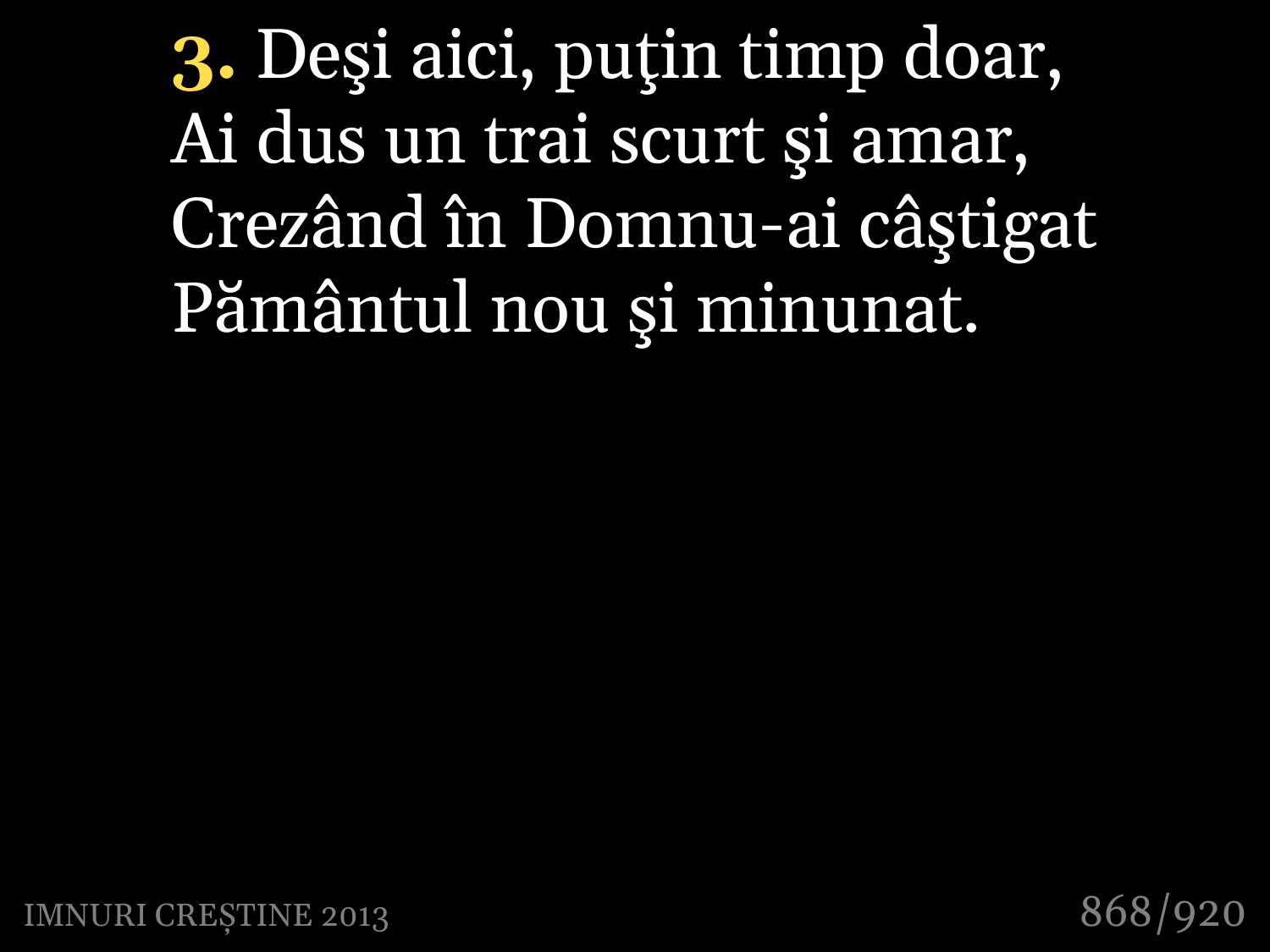

3. Deşi aici, puţin timp doar,
Ai dus un trai scurt şi amar,
Crezând în Domnu-ai câştigat
Pământul nou şi minunat.
868/920
IMNURI CREȘTINE 2013